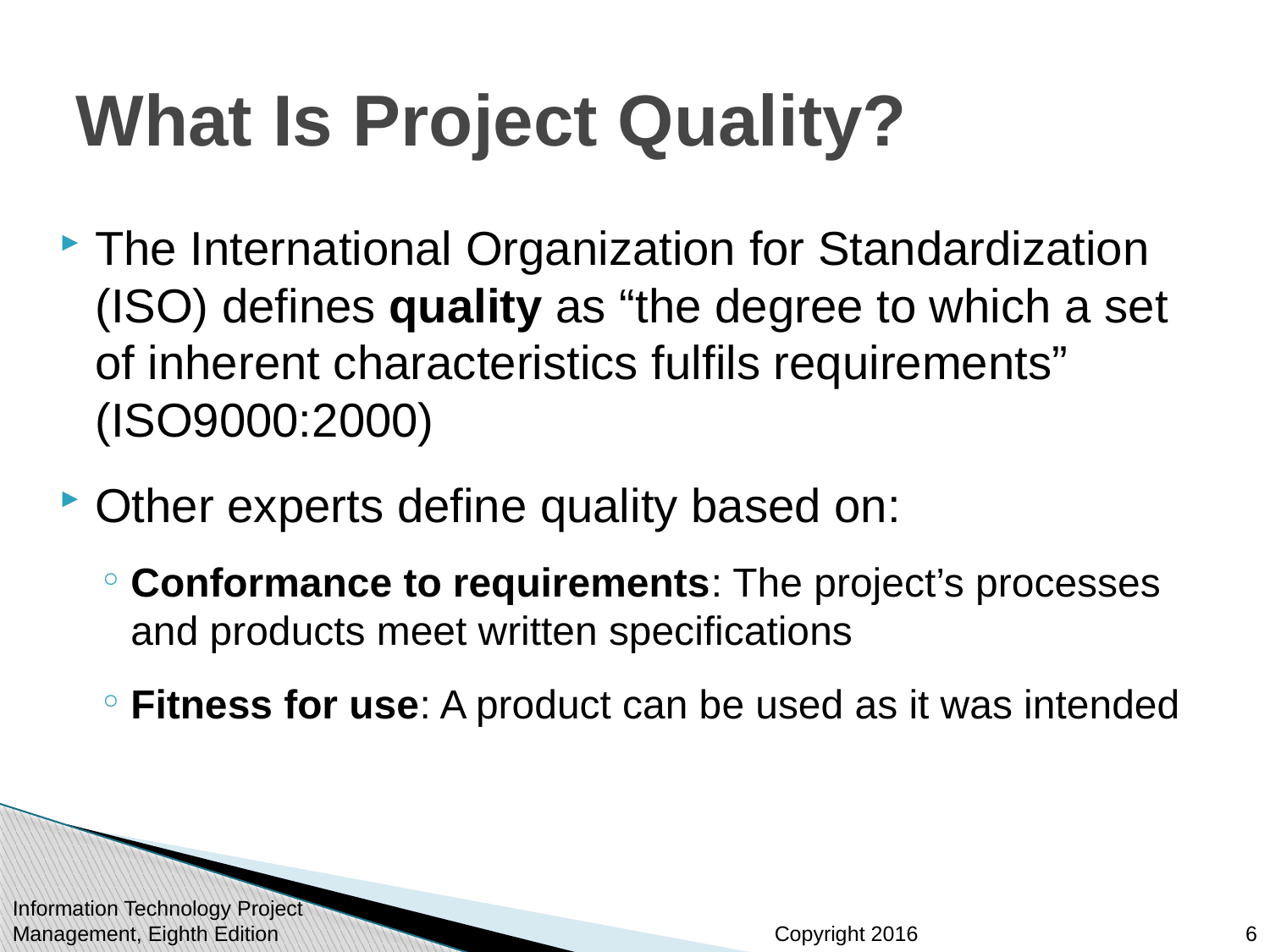

# What Is Project Quality?
The International Organization for Standardization (ISO) defines quality as “the degree to which a set of inherent characteristics fulfils requirements” (ISO9000:2000)
Other experts define quality based on:
Conformance to requirements: The project’s processes and products meet written specifications
Fitness for use: A product can be used as it was intended
Information Technology Project Management, Eighth Edition
6